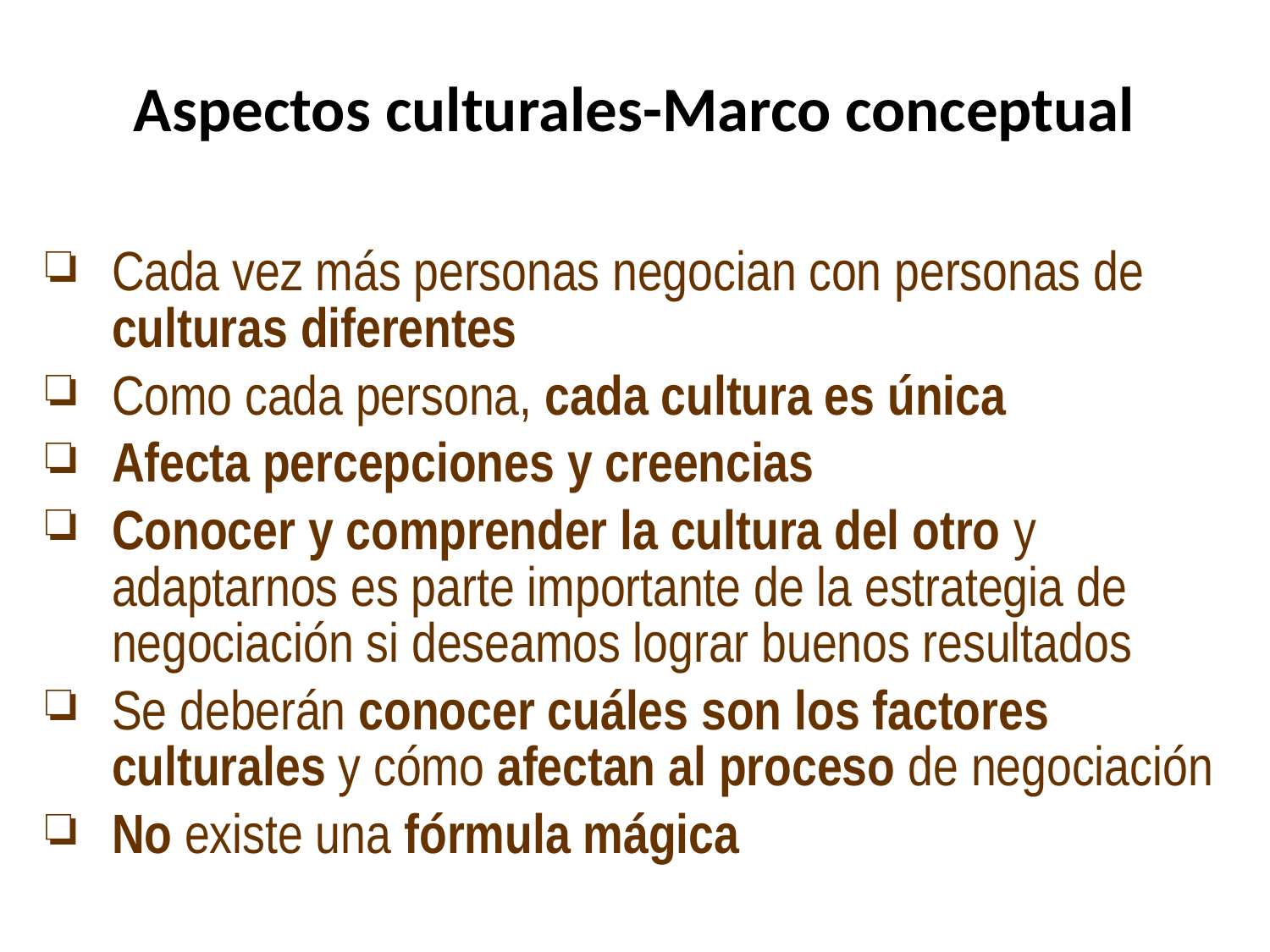

# Aspectos culturales-Marco conceptual
Cada vez más personas negocian con personas de culturas diferentes
Como cada persona, cada cultura es única
Afecta percepciones y creencias
Conocer y comprender la cultura del otro y adaptarnos es parte importante de la estrategia de negociación si deseamos lograr buenos resultados
Se deberán conocer cuáles son los factores culturales y cómo afectan al proceso de negociación
No existe una fórmula mágica